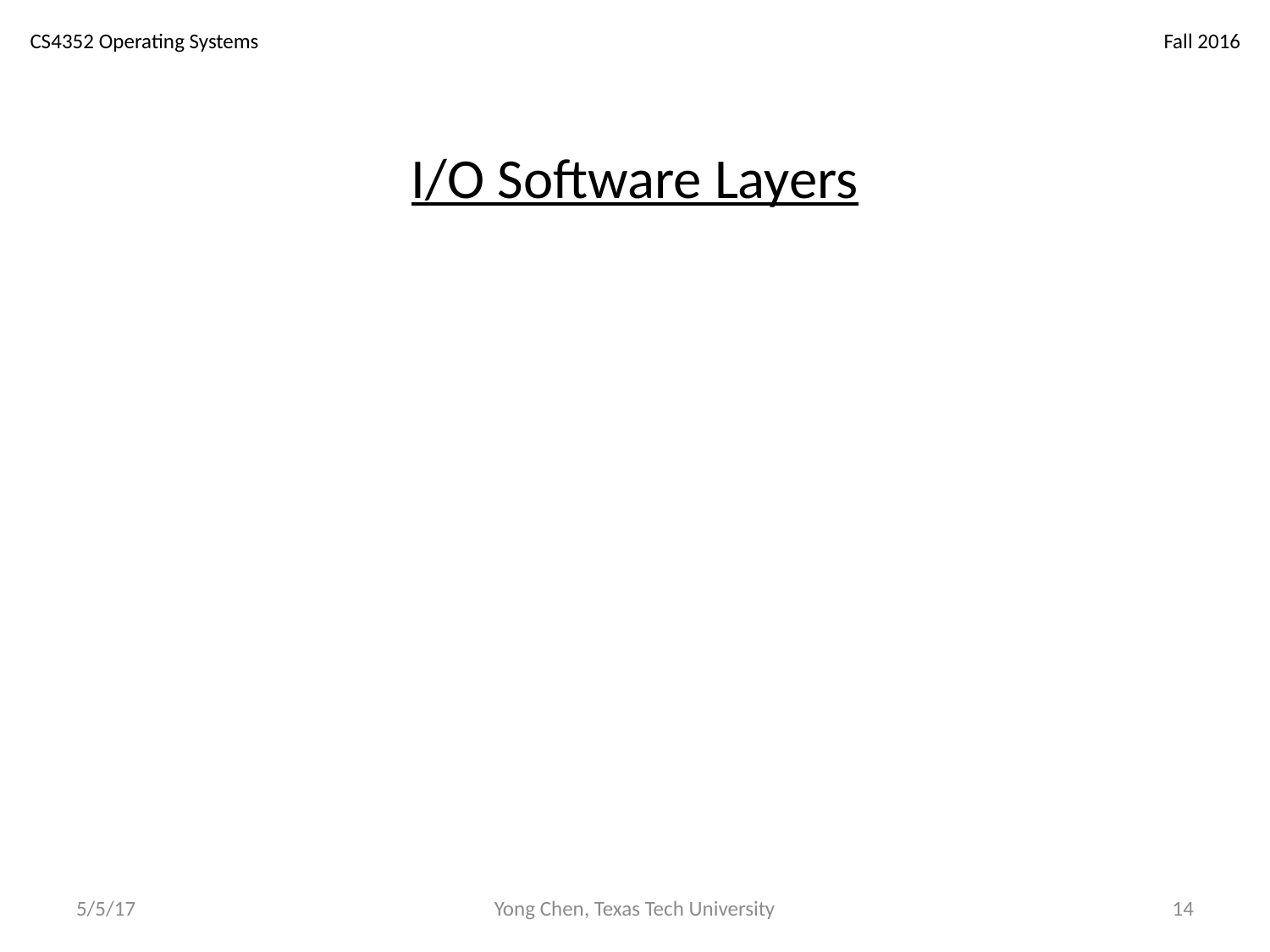

# I/O Software Layers
5/5/17
Yong Chen, Texas Tech University
14